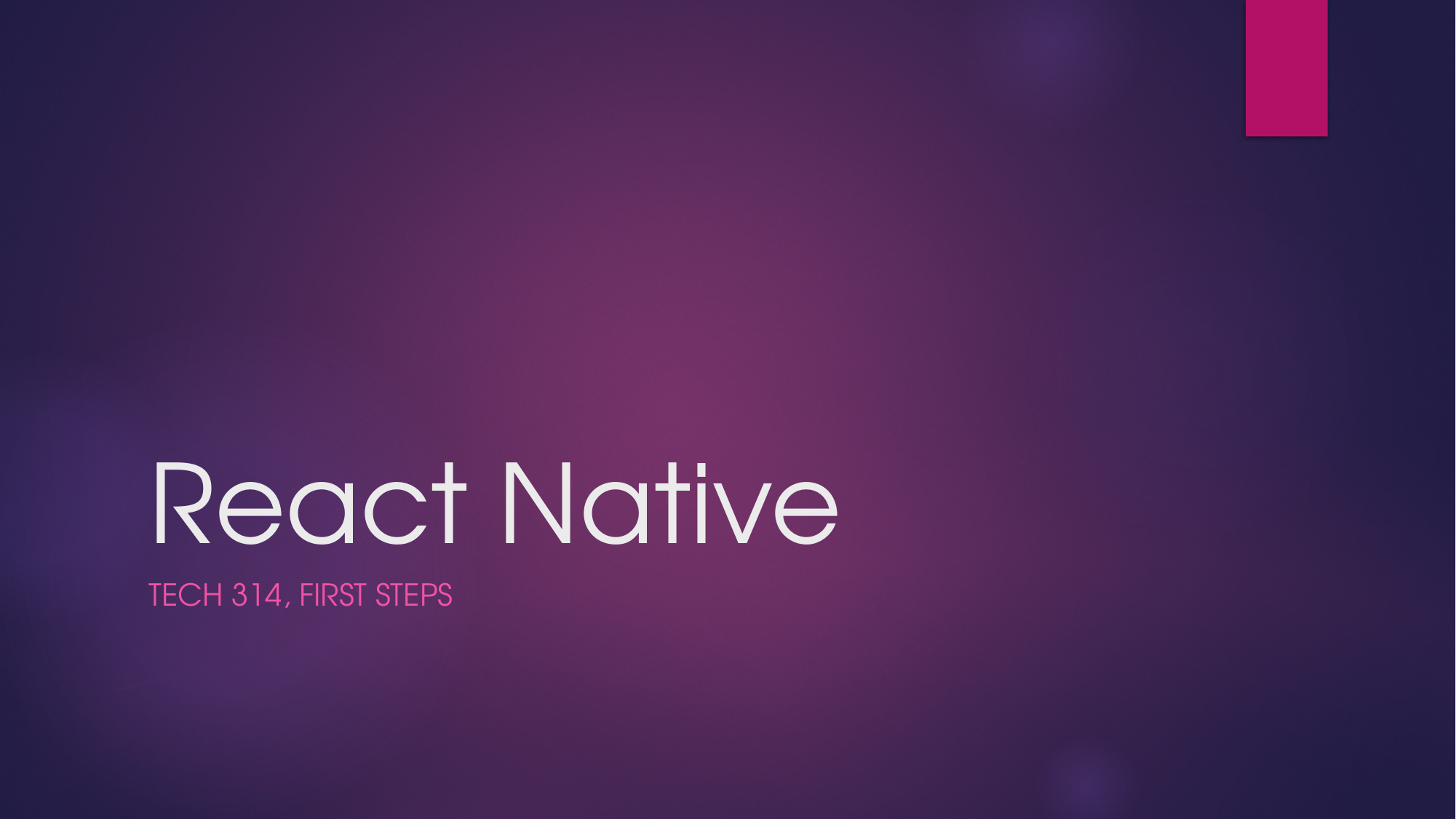

# React Native
TeCH 314, First Steps